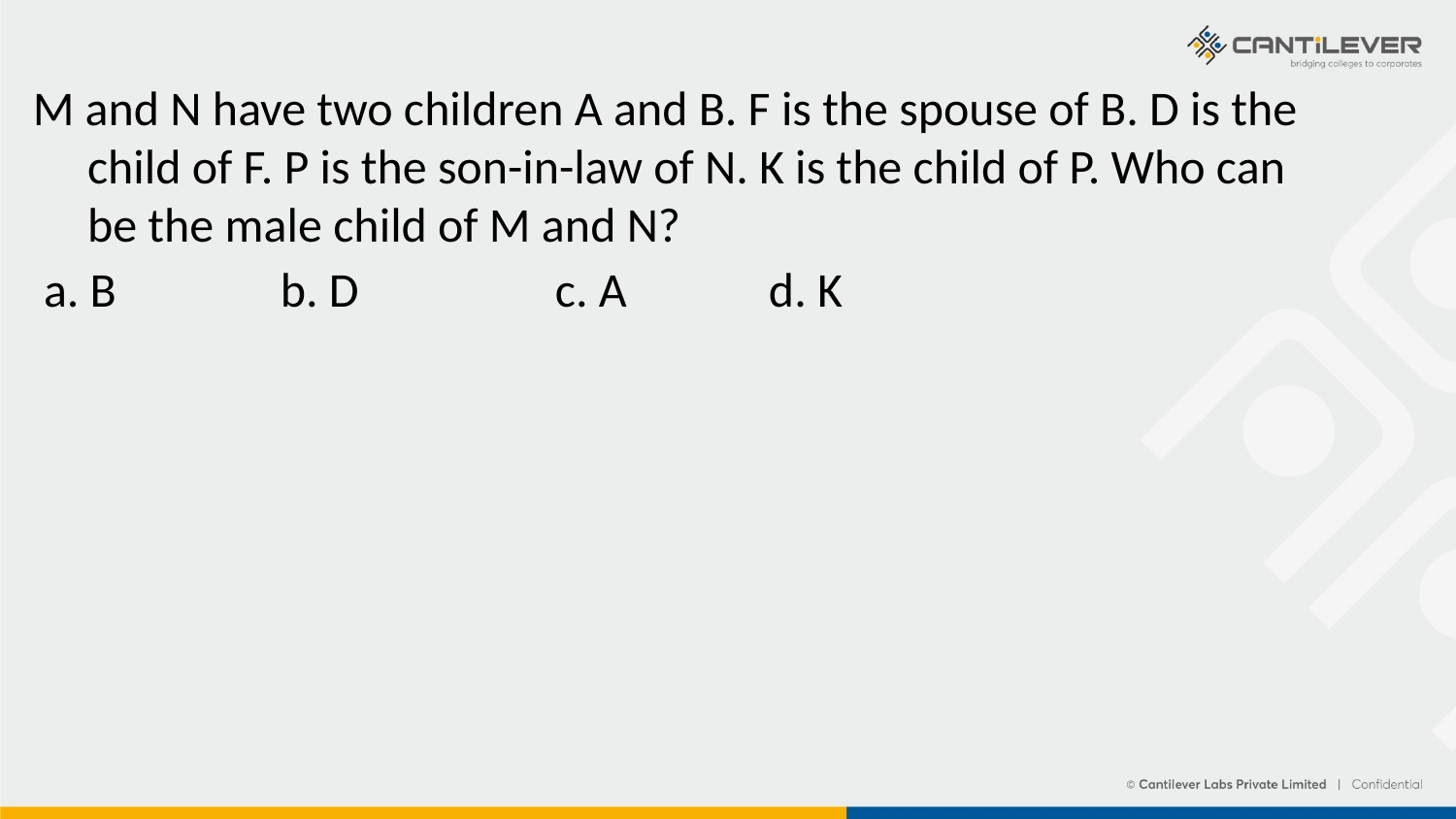

M and N have two children A and B. F is the spouse of B. D is the  child of F. P is the son-in-law of N. K is the child of P. Who can  be the male child of M and N?
 a. B               b. D                  c. A             d. K